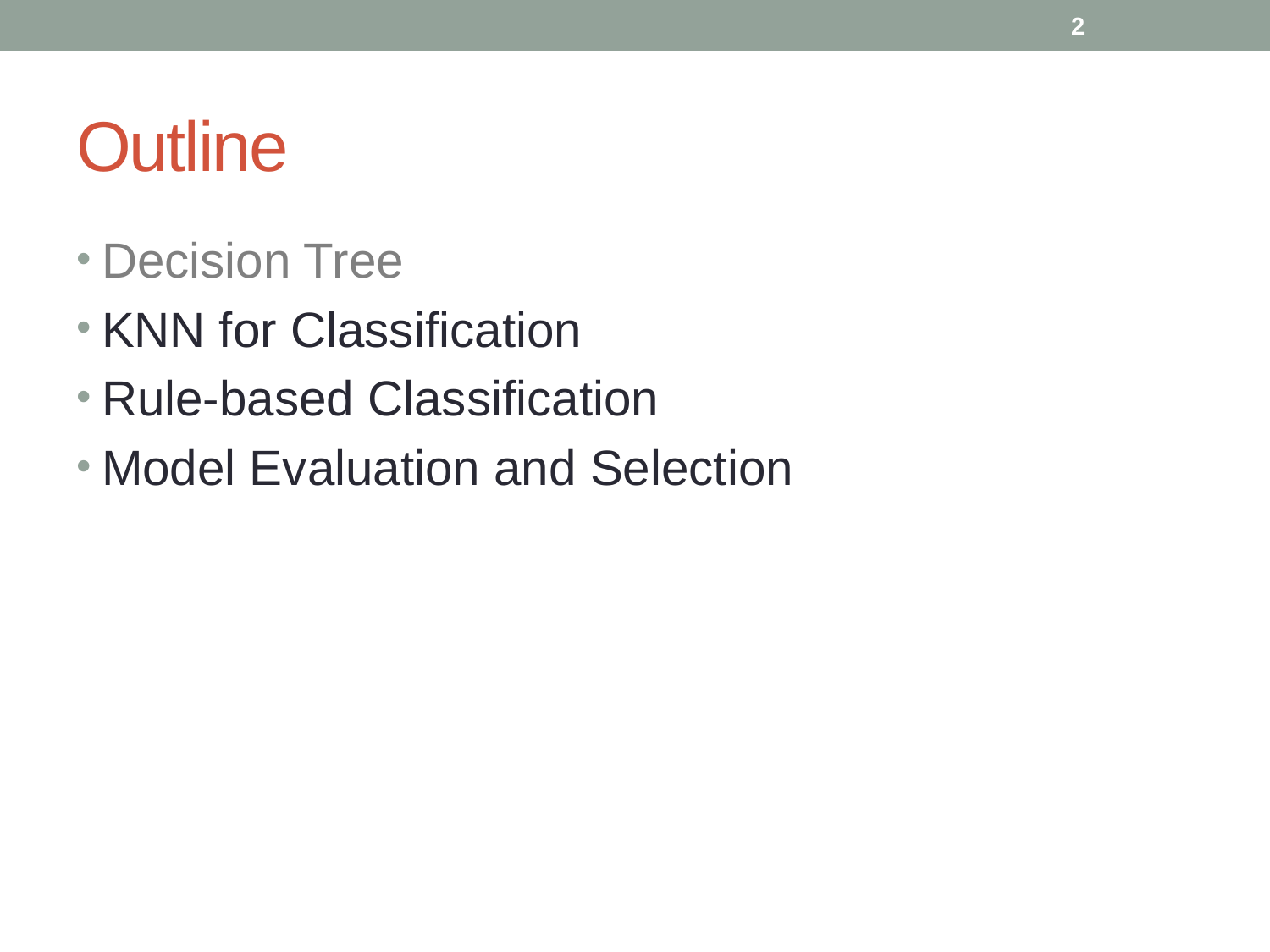

2
# Outline
Decision Tree
KNN for Classification
Rule-based Classification
Model Evaluation and Selection